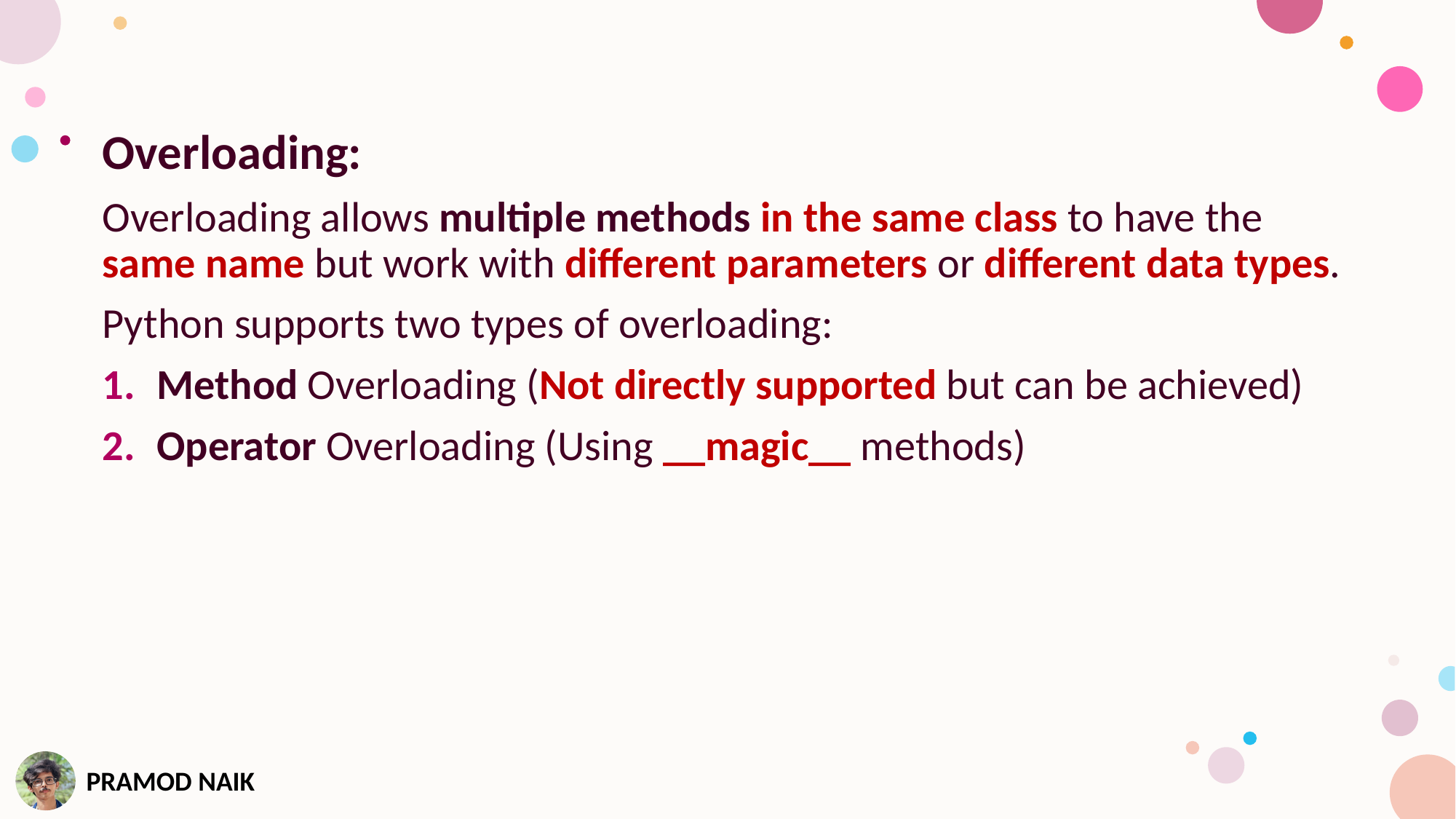

Overloading:
Overloading allows multiple methods in the same class to have the same name but work with different parameters or different data types.
Python supports two types of overloading:
Method Overloading (Not directly supported but can be achieved)
Operator Overloading (Using __magic__ methods)